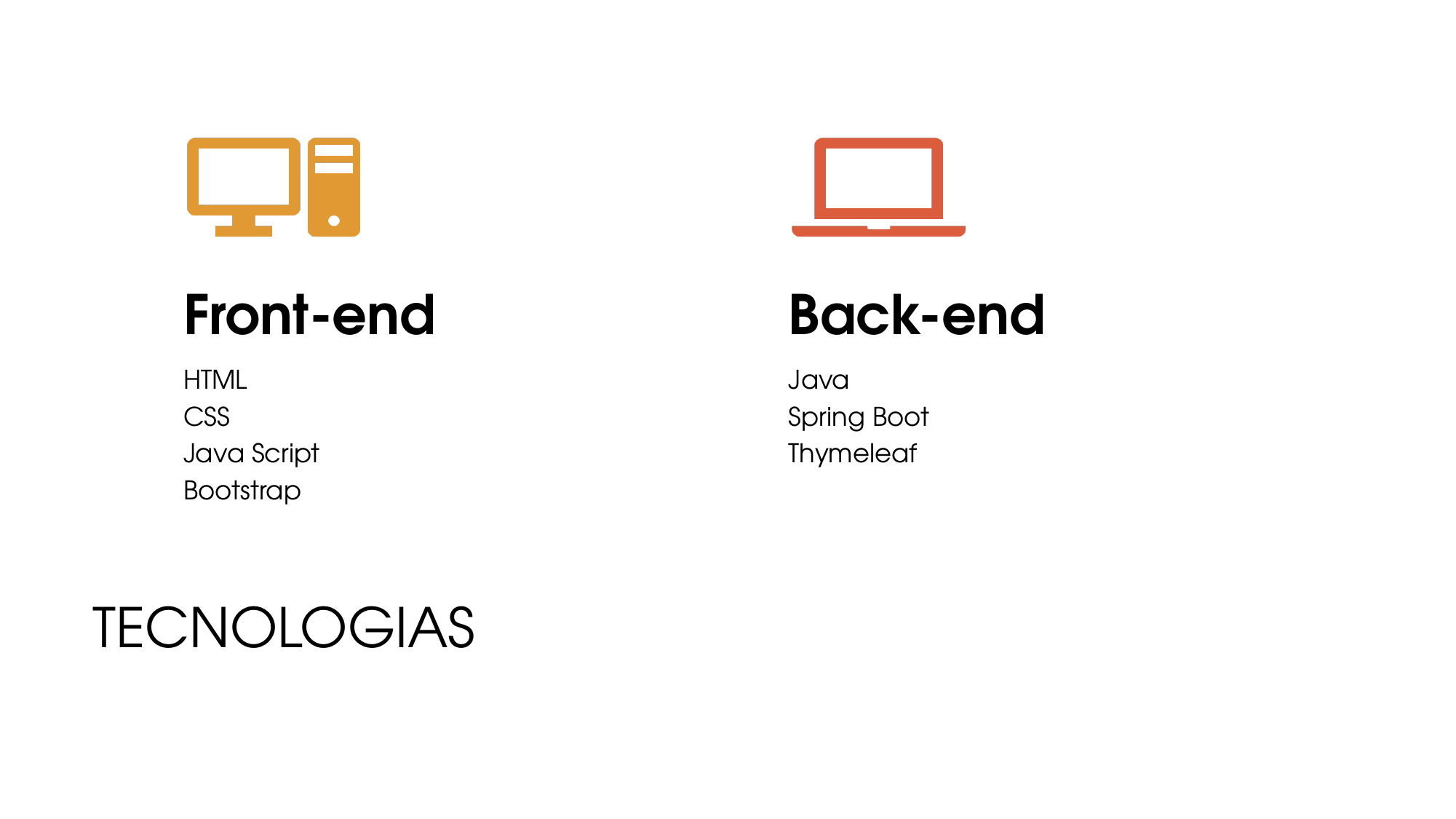

Front-end
HTML
CSS
Java Script
Bootstrap
Back-end
Java
Spring Boot
Thymeleaf
# Tecnologias